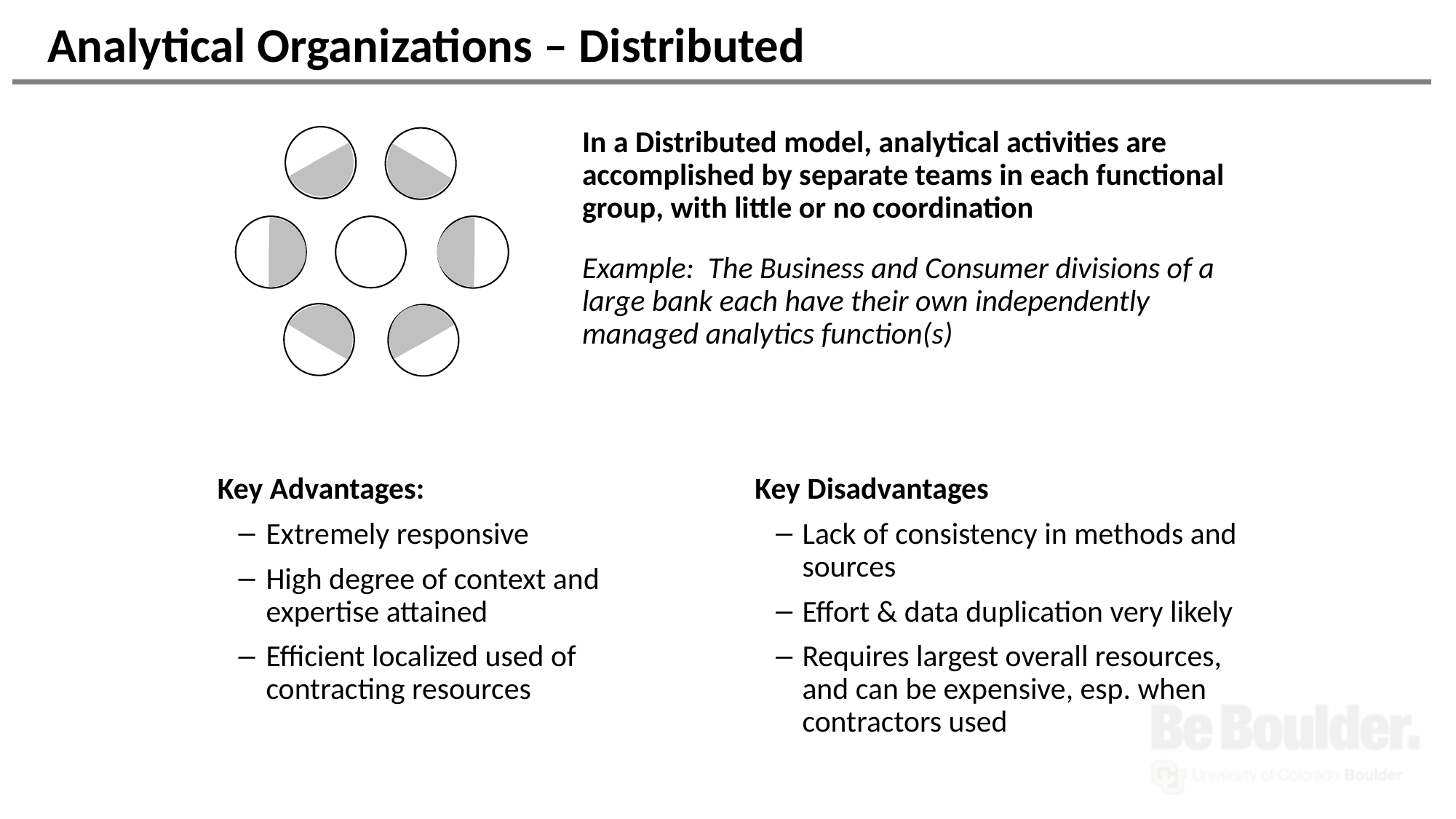

# Analytical Organizations – Distributed
In a Distributed model, analytical activities are accomplished by separate teams in each functional group, with little or no coordination
Example:  The Business and Consumer divisions of a large bank each have their own independently managed analytics function(s)

Key Disadvantages
Lack of consistency in methods and sources
Effort & data duplication very likely
Requires largest overall resources, and can be expensive, esp. when contractors used
Key Advantages:
Extremely responsive
High degree of context and expertise attained
Efficient localized used of contracting resources